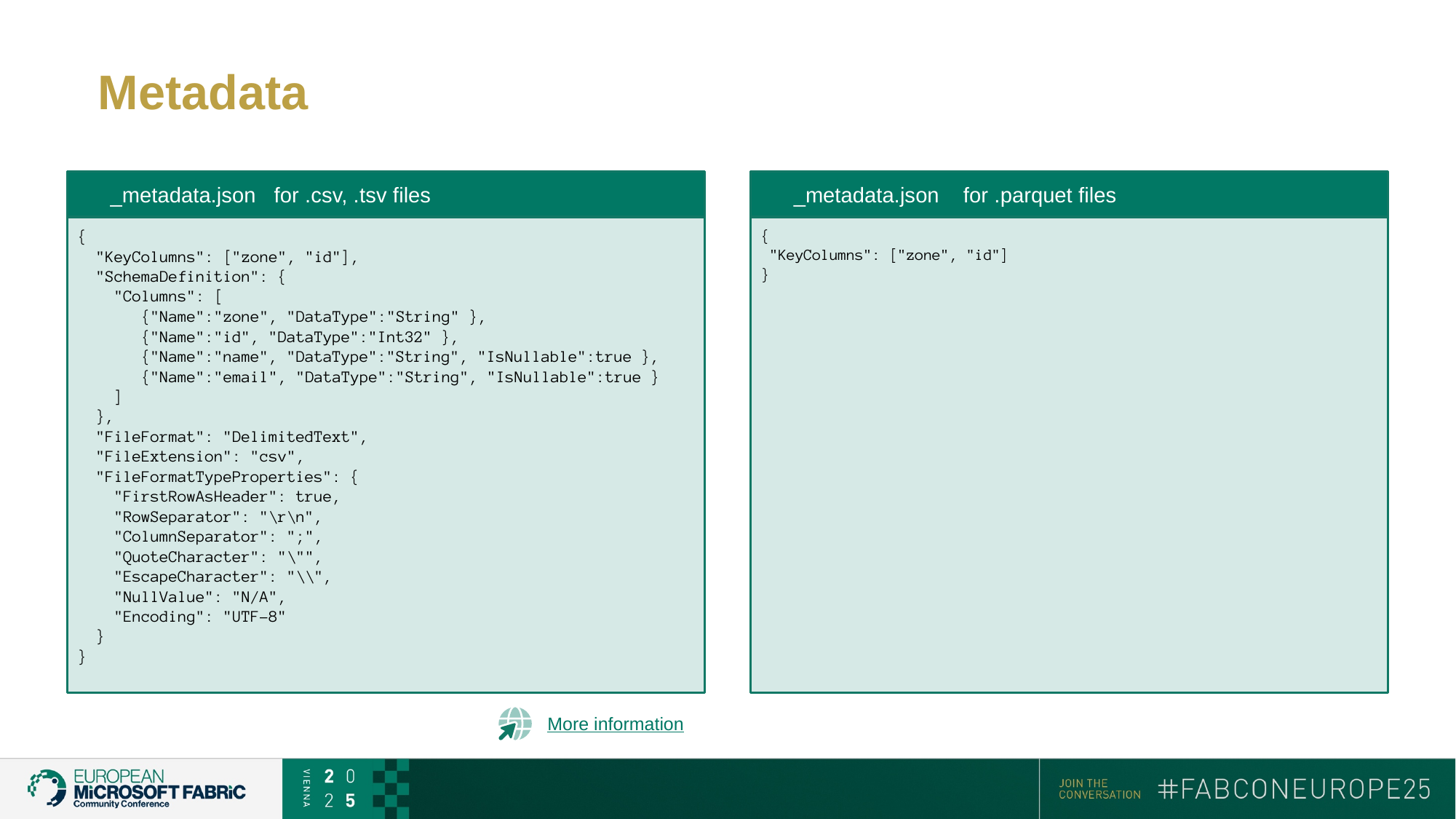

# Metadata
_metadata.json   for .csv, .tsv files
_metadata.json    for .parquet files
{
 "KeyColumns": ["zone", "id"]
}
{
  "KeyColumns": ["zone", "id"],
  "SchemaDefinition": {
    "Columns": [
       {"Name":"zone", "DataType":"String" },
       {"Name":"id", "DataType":"Int32" },
       {"Name":"name", "DataType":"String", "IsNullable":true },
       {"Name":"email", "DataType":"String", "IsNullable":true }
    ]
  },
  "FileFormat": "DelimitedText",
  "FileExtension": "csv",
  "FileFormatTypeProperties": {
    "FirstRowAsHeader": true,
    "RowSeparator": "\r\n",
    "ColumnSeparator": ";",
    "QuoteCharacter": "\"",
    "EscapeCharacter": "\\",
    "NullValue": "N/A",
    "Encoding": "UTF-8"
  }
}

More information